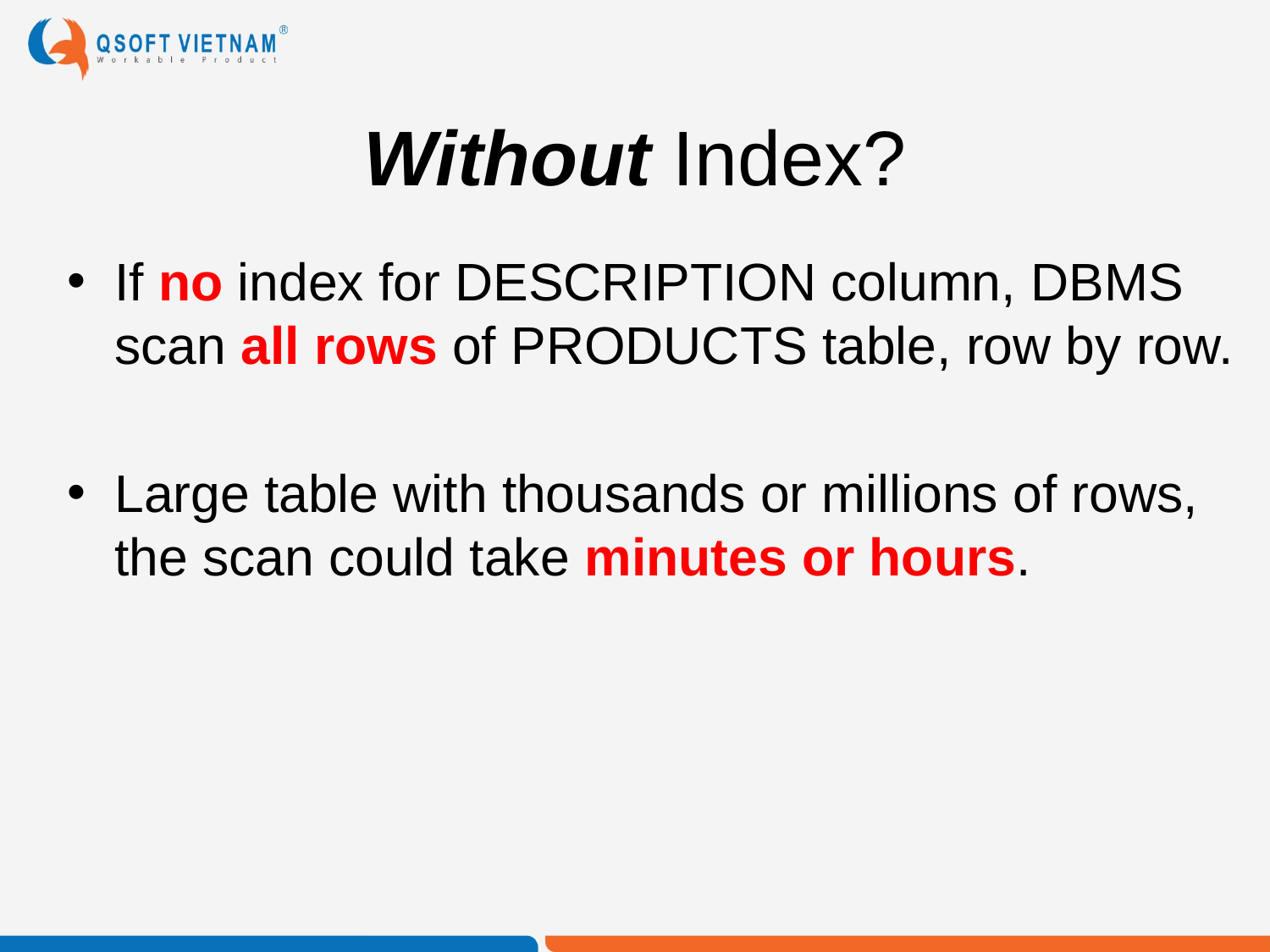

# Without Index?
If no index for DESCRIPTION column, DBMS scan all rows of PRODUCTS table, row by row.

Large table with thousands or millions of rows, the scan could take minutes or hours.